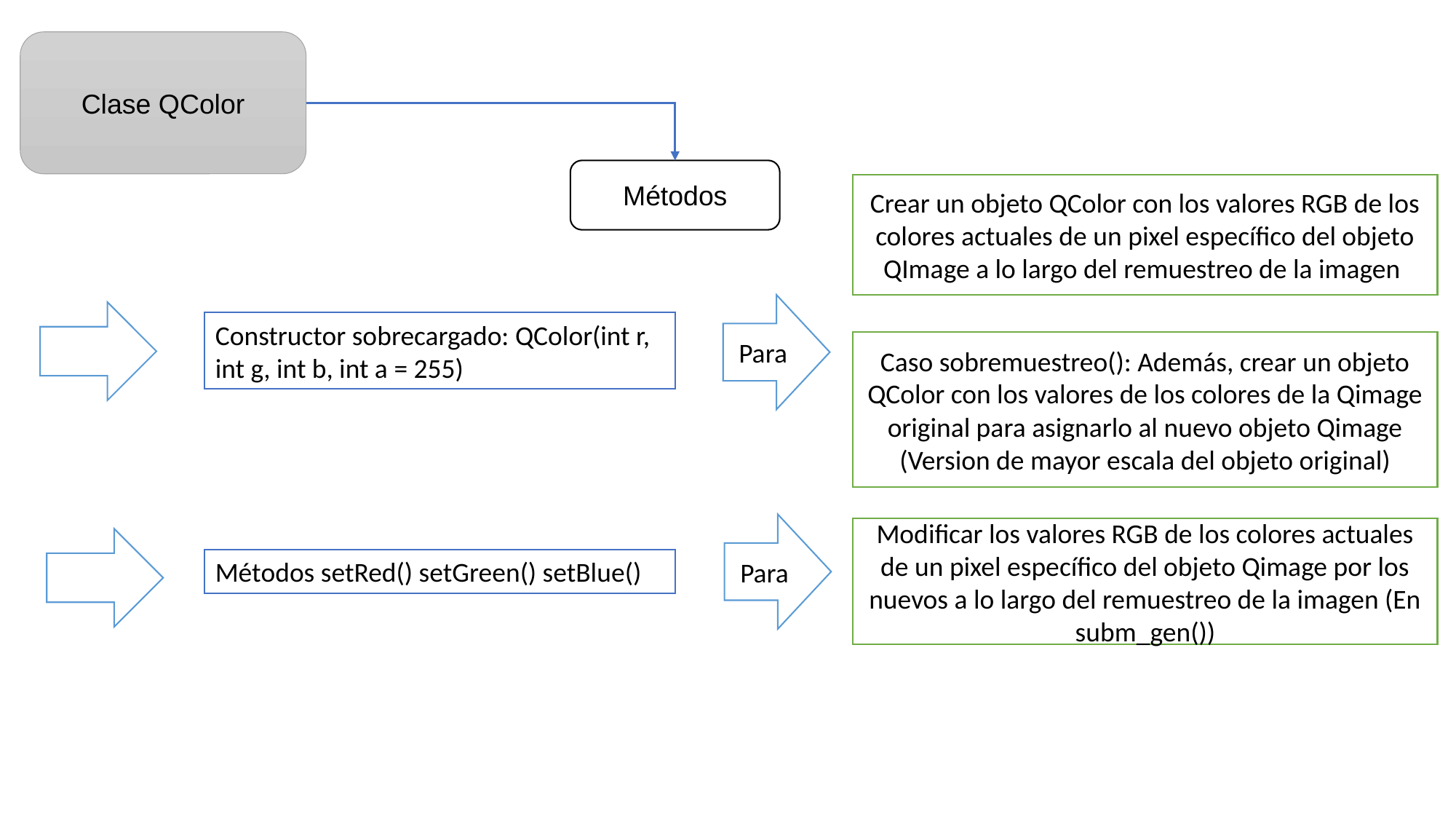

Clase QColor
Métodos
Crear un objeto QColor con los valores RGB de los colores actuales de un pixel específico del objeto QImage a lo largo del remuestreo de la imagen
Para

Constructor sobrecargado: QColor(int r, int g, int b, int a = 255)
Caso sobremuestreo(): Además, crear un objeto QColor con los valores de los colores de la Qimage original para asignarlo al nuevo objeto Qimage (Version de mayor escala del objeto original)
Para
Modificar los valores RGB de los colores actuales de un pixel específico del objeto Qimage por los nuevos a lo largo del remuestreo de la imagen (En subm_gen())

Métodos setRed() setGreen() setBlue()